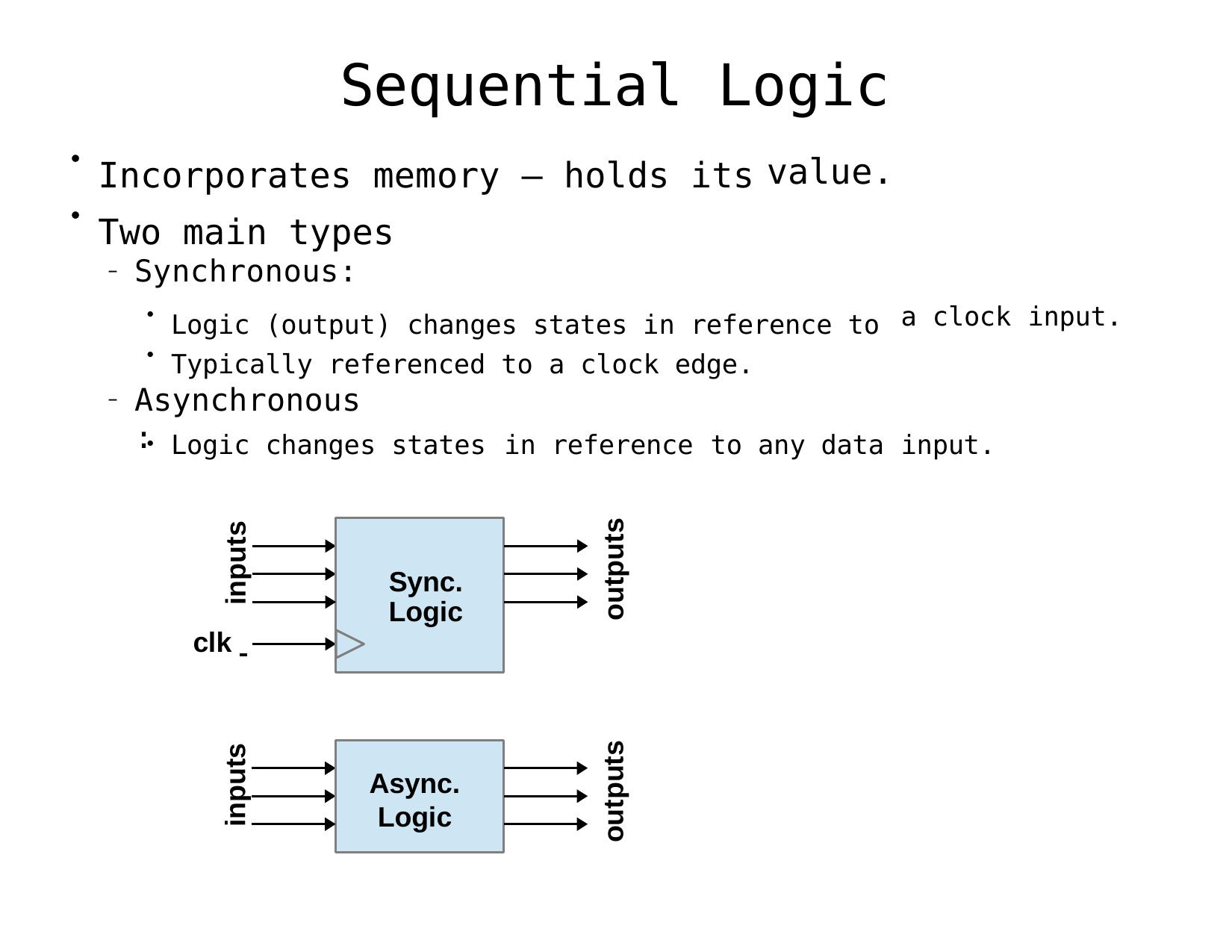

# Sequential Logic
Incorporates memory – holds its Two main types
●
value.
●
Synchronous:
–
Logic (output) changes states in reference to Typically referenced to a clock edge.
a clock
input.
●
●
Asynchronous:
–
Logic changes states
in reference
to any data
input.
●
outputs
inputs

Sync.
Logic
clk

outputs
inputs

Async. Logic